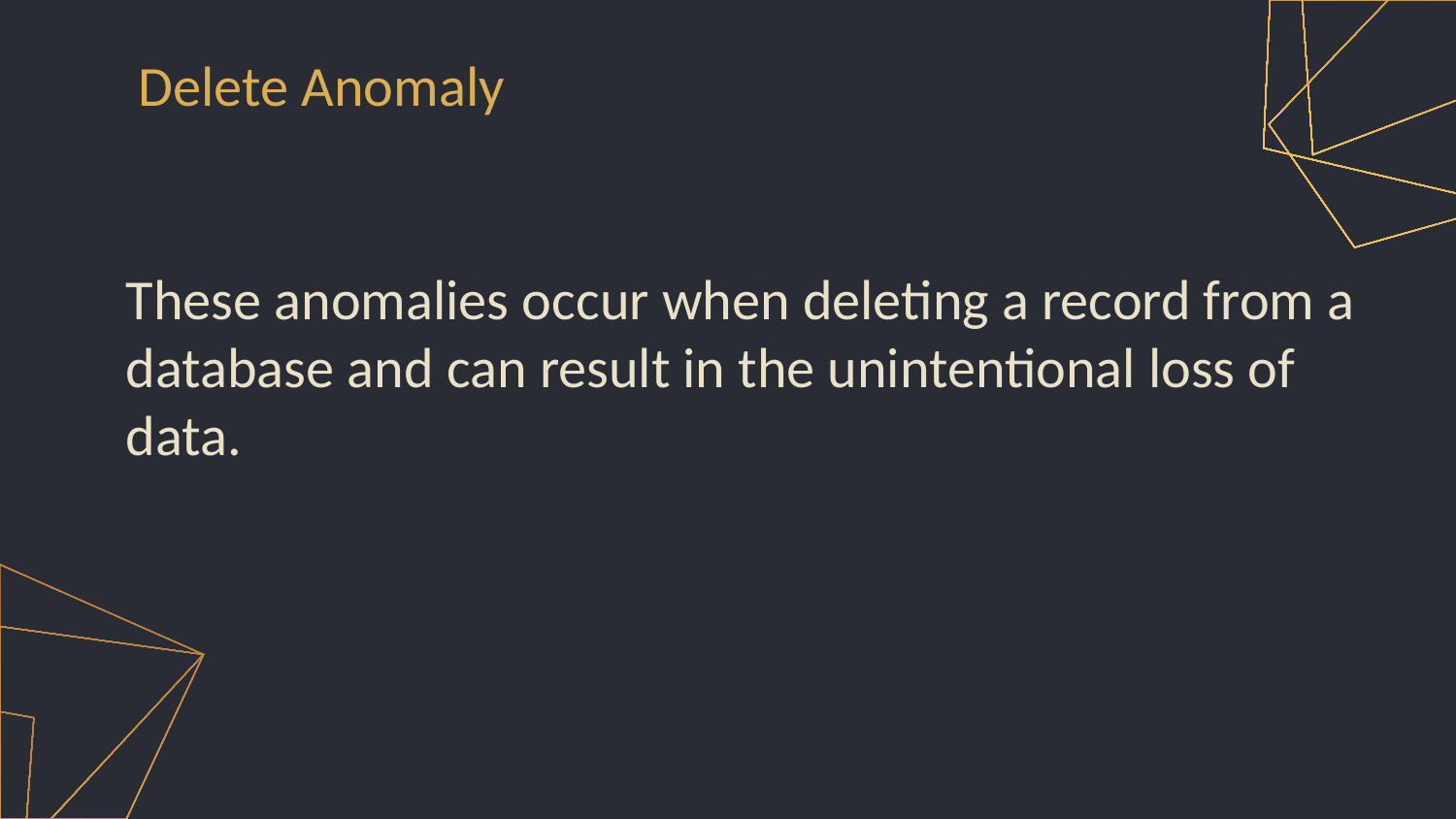

Delete Anomaly
These anomalies occur when deleting a record from a database and can result in the unintentional loss of data.